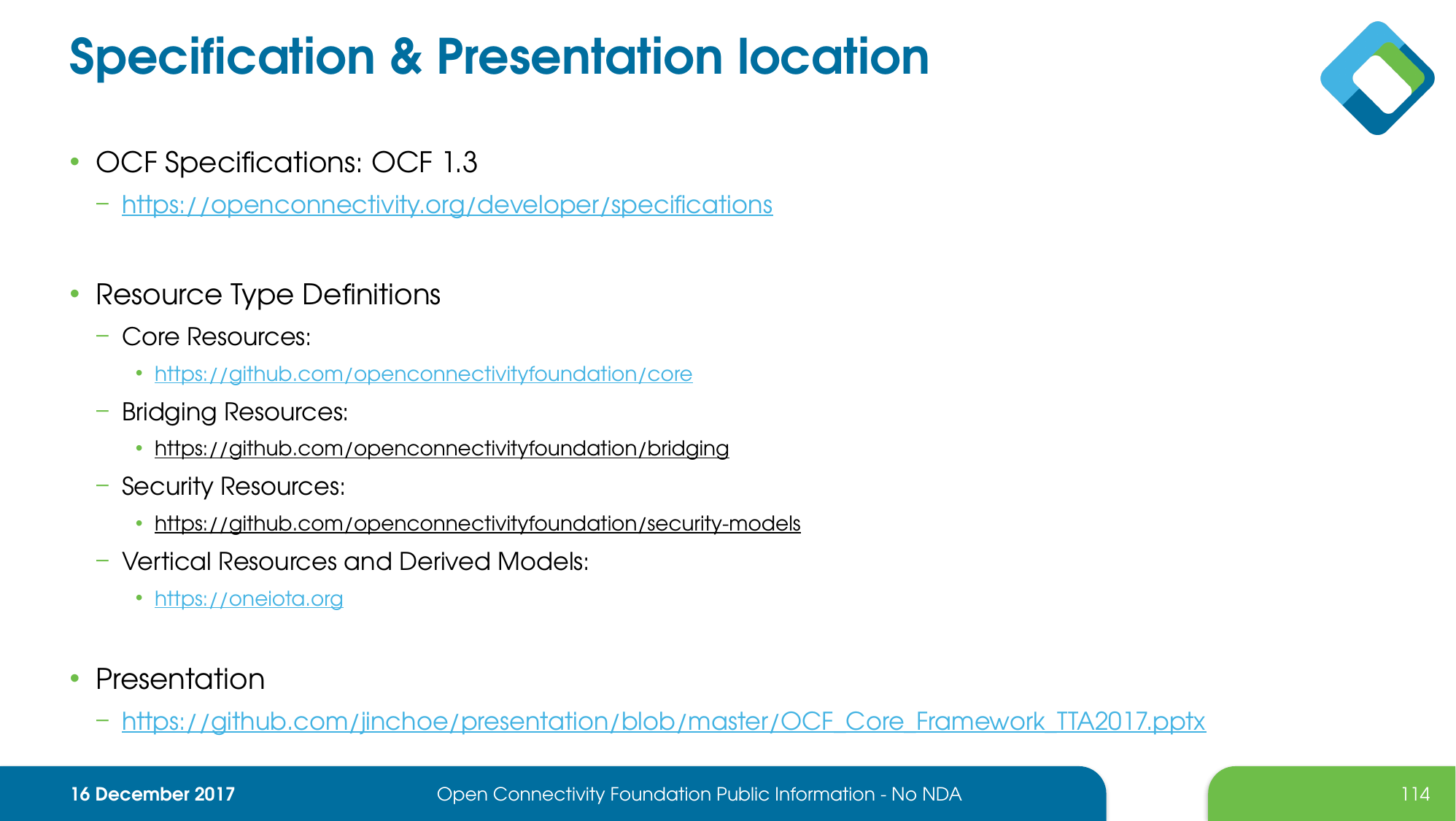

# Specification & Presentation location
OCF Specifications: OCF 1.3
https://openconnectivity.org/developer/specifications

Resource Type Definitions
Core Resources:
https://github.com/openconnectivityfoundation/core
Bridging Resources:
https://github.com/openconnectivityfoundation/bridging
Security Resources:
https://github.com/openconnectivityfoundation/security-models
Vertical Resources and Derived Models:
https://oneiota.org

Presentation
https://github.com/jinchoe/presentation/blob/master/OCF_Core_Framework_TTA2017.pptx

16 December 2017
Open Connectivity Foundation Public Information - No NDA
114